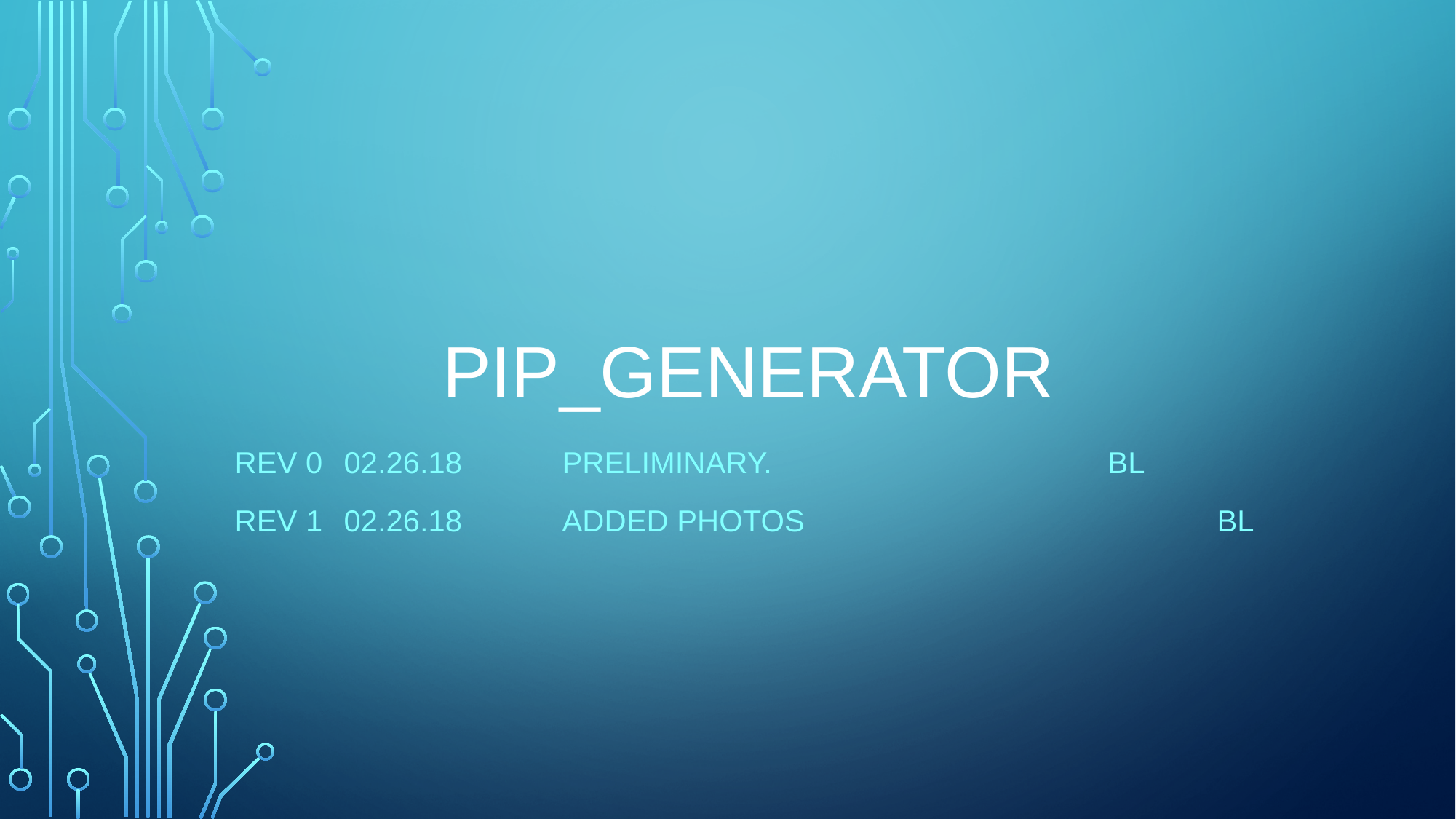

# PIP_generator
Rev 0	02.26.18	Preliminary.				BL
Rev 1	02.26.18	Added photos				bl